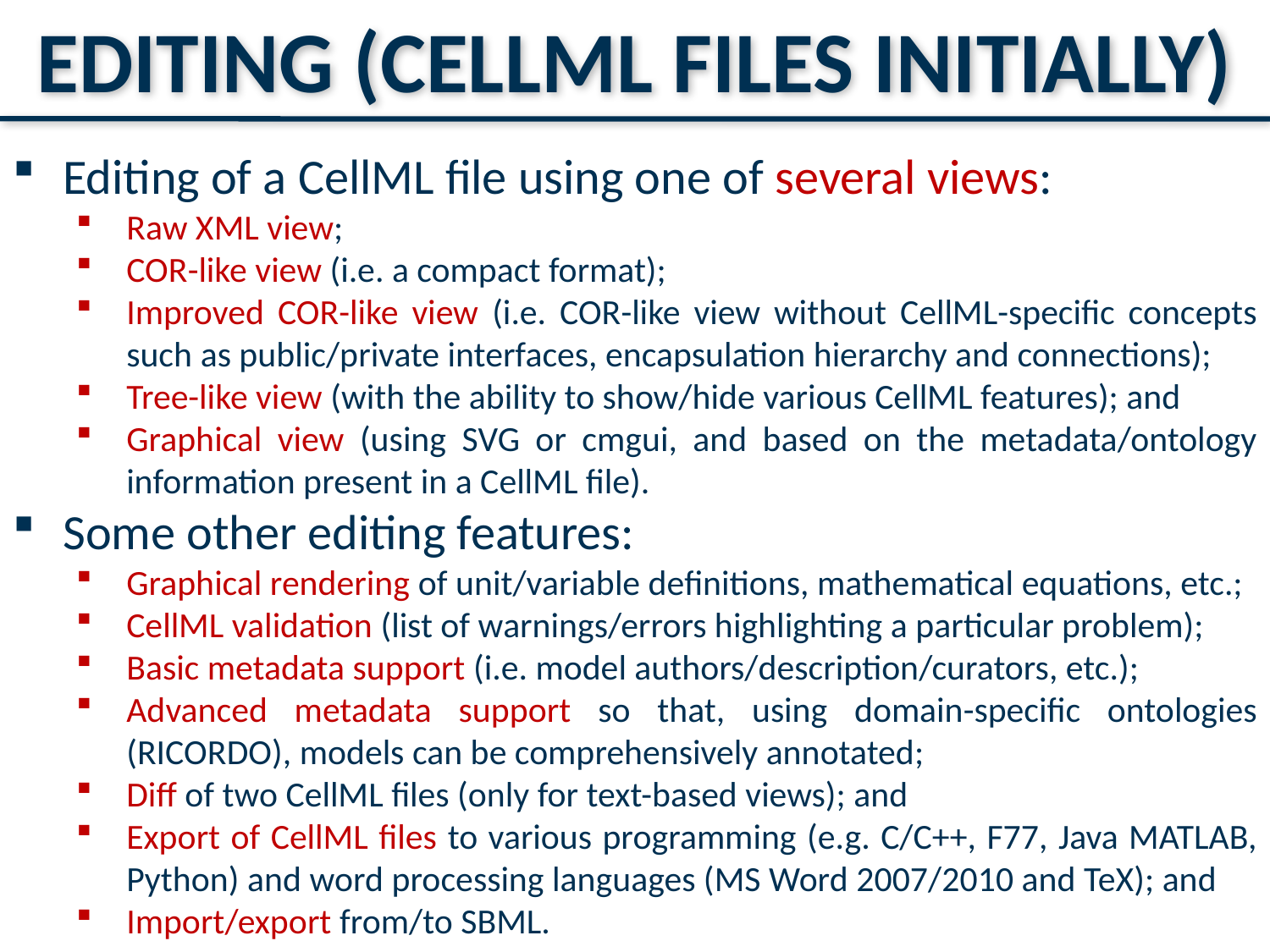

Editing (CellML Files Initially)
Editing of a CellML file using one of several views:
Raw XML view;
COR-like view (i.e. a compact format);
Improved COR-like view (i.e. COR-like view without CellML-specific concepts such as public/private interfaces, encapsulation hierarchy and connections);
Tree-like view (with the ability to show/hide various CellML features); and
Graphical view (using SVG or cmgui, and based on the metadata/ontology information present in a CellML file).
Some other editing features:
Graphical rendering of unit/variable definitions, mathematical equations, etc.;
CellML validation (list of warnings/errors highlighting a particular problem);
Basic metadata support (i.e. model authors/description/curators, etc.);
Advanced metadata support so that, using domain-specific ontologies (RICORDO), models can be comprehensively annotated;
Diff of two CellML files (only for text-based views); and
Export of CellML files to various programming (e.g. C/C++, F77, Java MATLAB, Python) and word processing languages (MS Word 2007/2010 and TeX); and
Import/export from/to SBML.